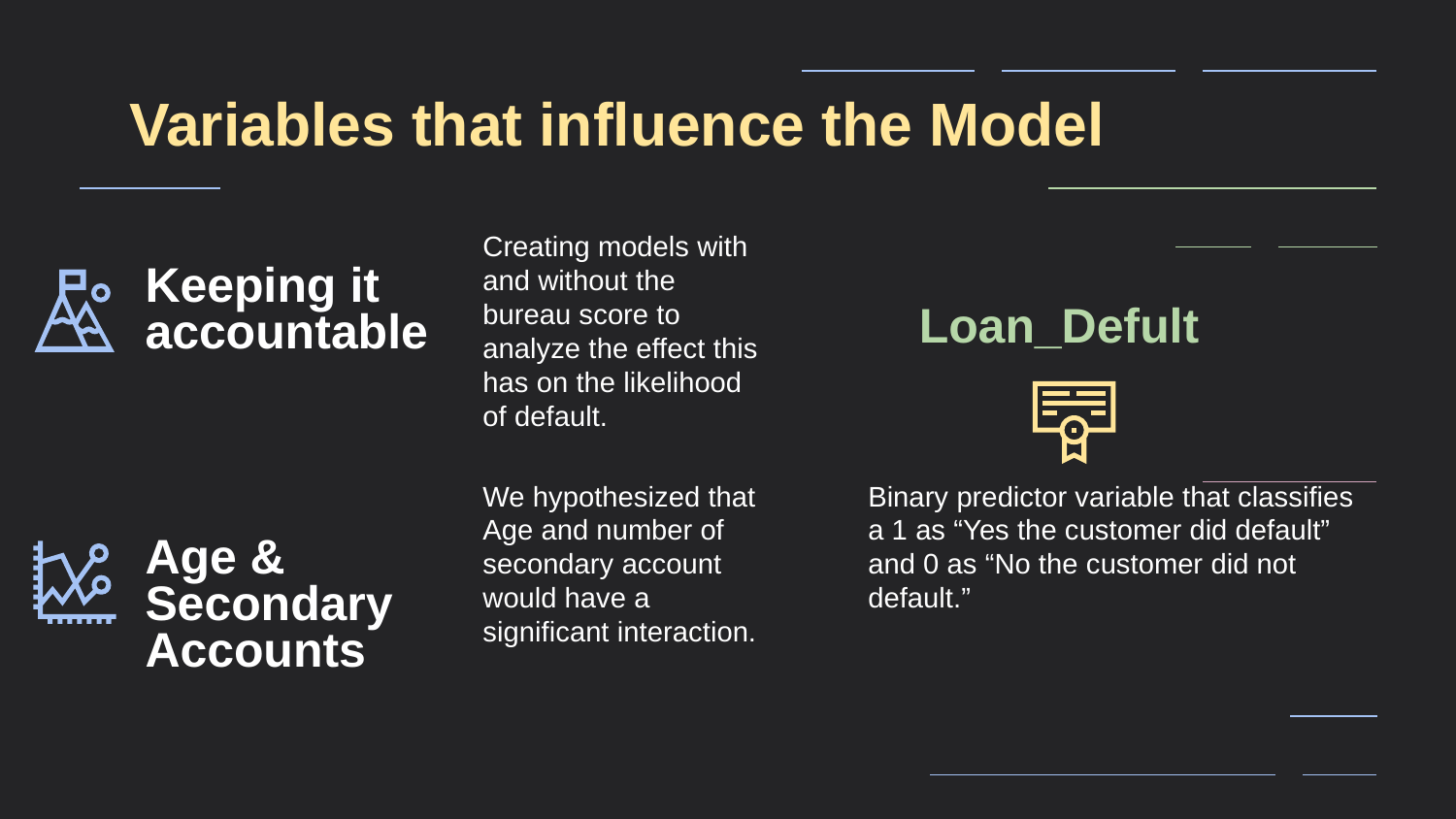

Variables that influence the Model

Creating models with and without the bureau score to analyze the effect this has on the likelihood of default.

Keeping it accountable

Loan_Defult

We hypothesized that Age and number of secondary account would have a significant interaction.
Binary predictor variable that classifies a 1 as “Yes the customer did default” and 0 as “No the customer did not default.”
Age & Secondary Accounts